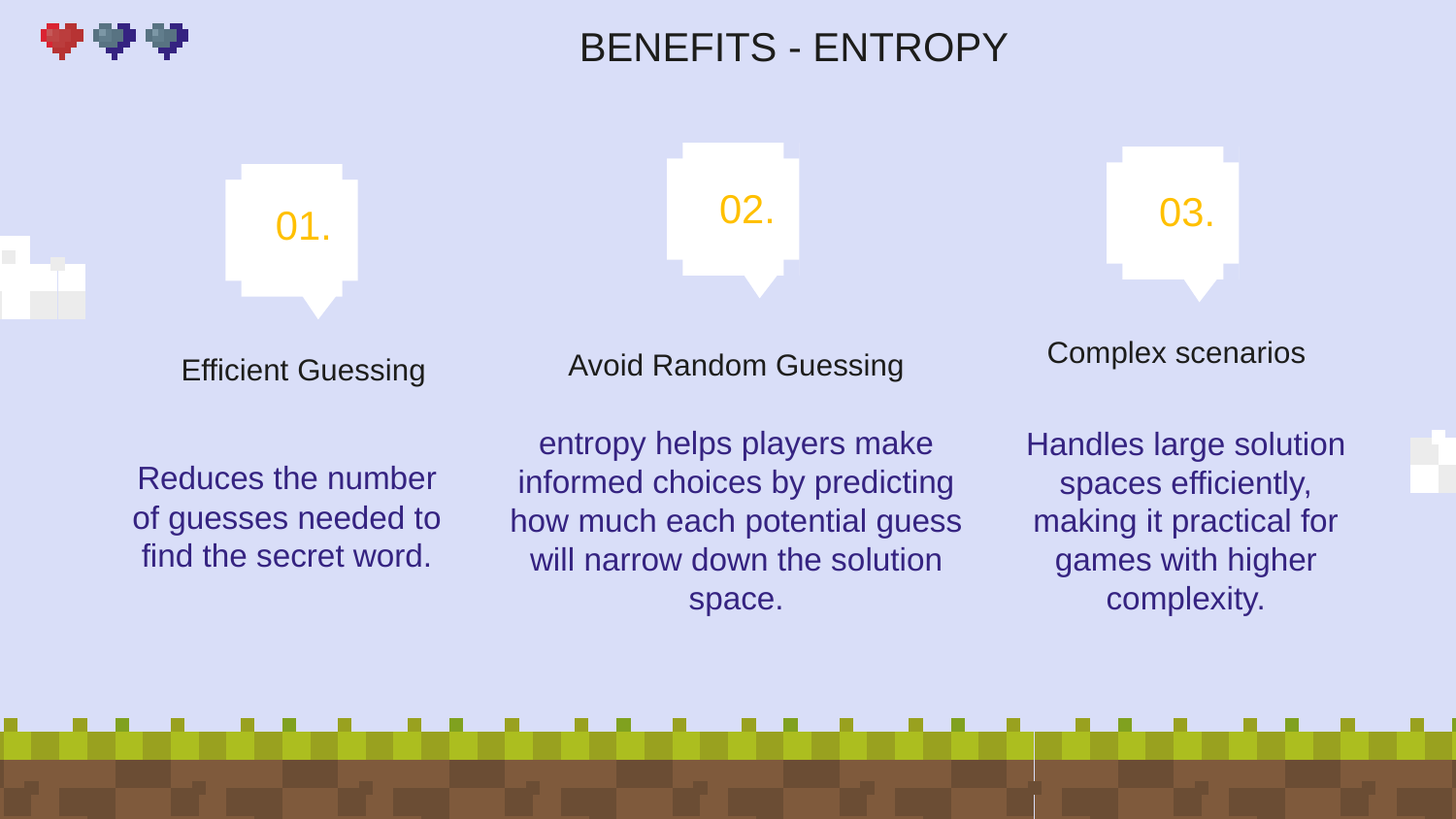

# BENEFITS - ENTROPY

02.
03.

01.
Complex scenarios
Avoid Random Guessing
Efficient Guessing
Reduces the number of guesses needed to find the secret word.
entropy helps players make informed choices by predicting how much each potential guess will narrow down the solution space.
Handles large solution spaces efficiently, making it practical for games with higher complexity.